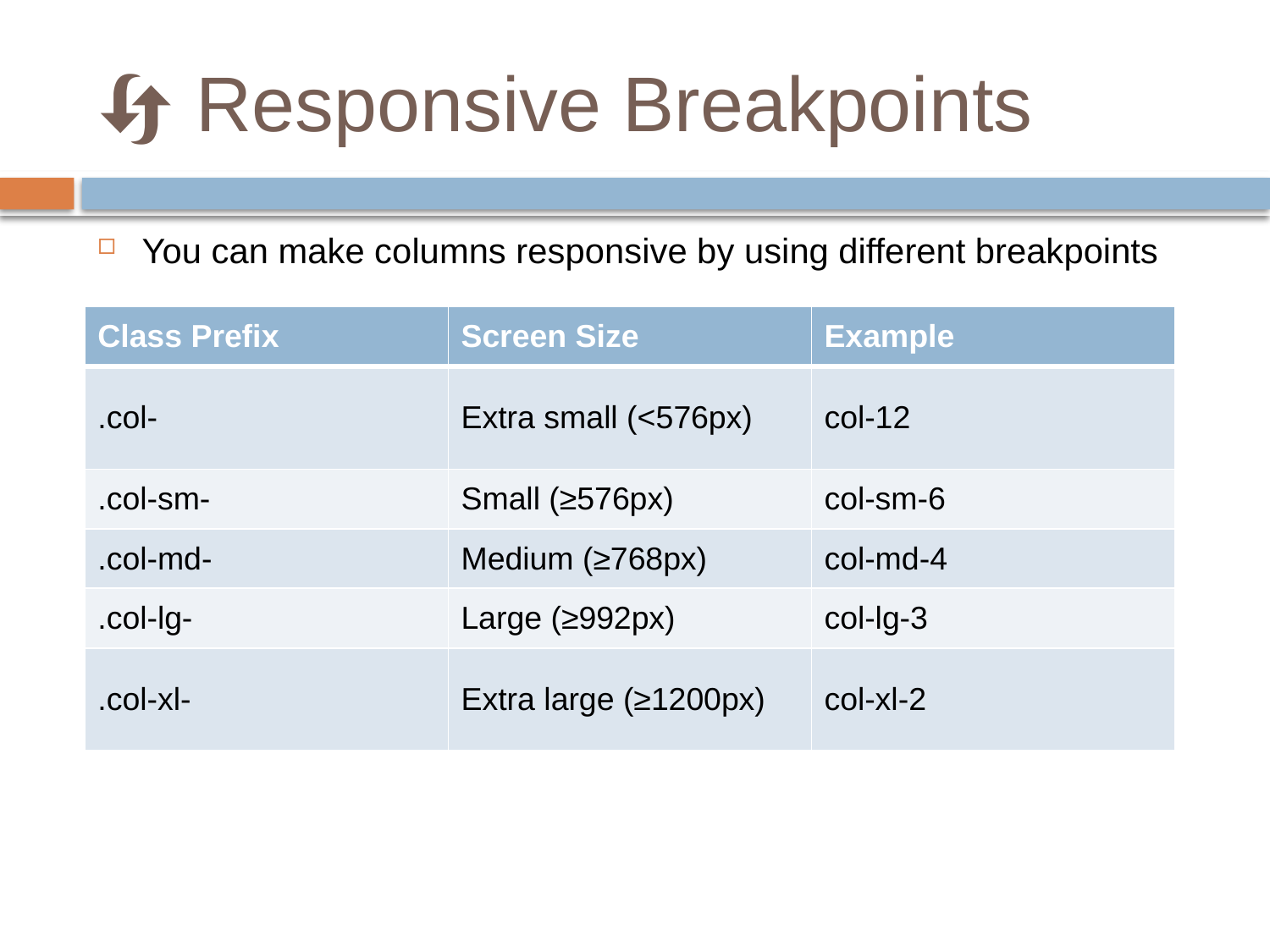

# 🔄 Responsive Breakpoints
You can make columns responsive by using different breakpoints

| Class Prefix | Screen Size | Example |
| --- | --- | --- |
| .col- | Extra small (<576px) | col-12 |
| .col-sm- | Small (≥576px) | col-sm-6 |
| .col-md- | Medium (≥768px) | col-md-4 |
| .col-lg- | Large (≥992px) | col-lg-3 |
| .col-xl- | Extra large (≥1200px) | col-xl-2 |